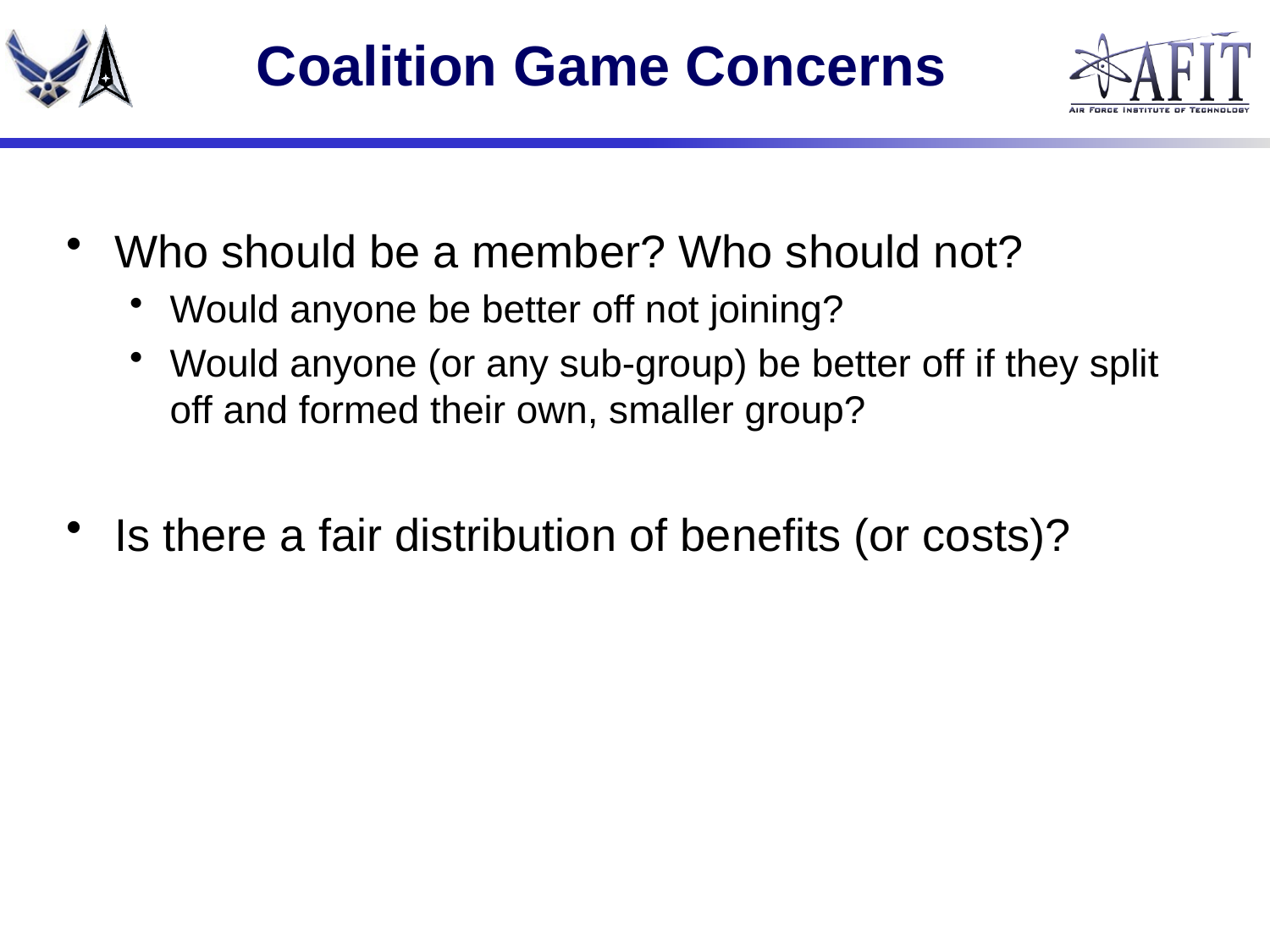

# Coalition Game Concerns
Who should be a member? Who should not?
Would anyone be better off not joining?
Would anyone (or any sub-group) be better off if they split off and formed their own, smaller group?

Is there a fair distribution of benefits (or costs)?